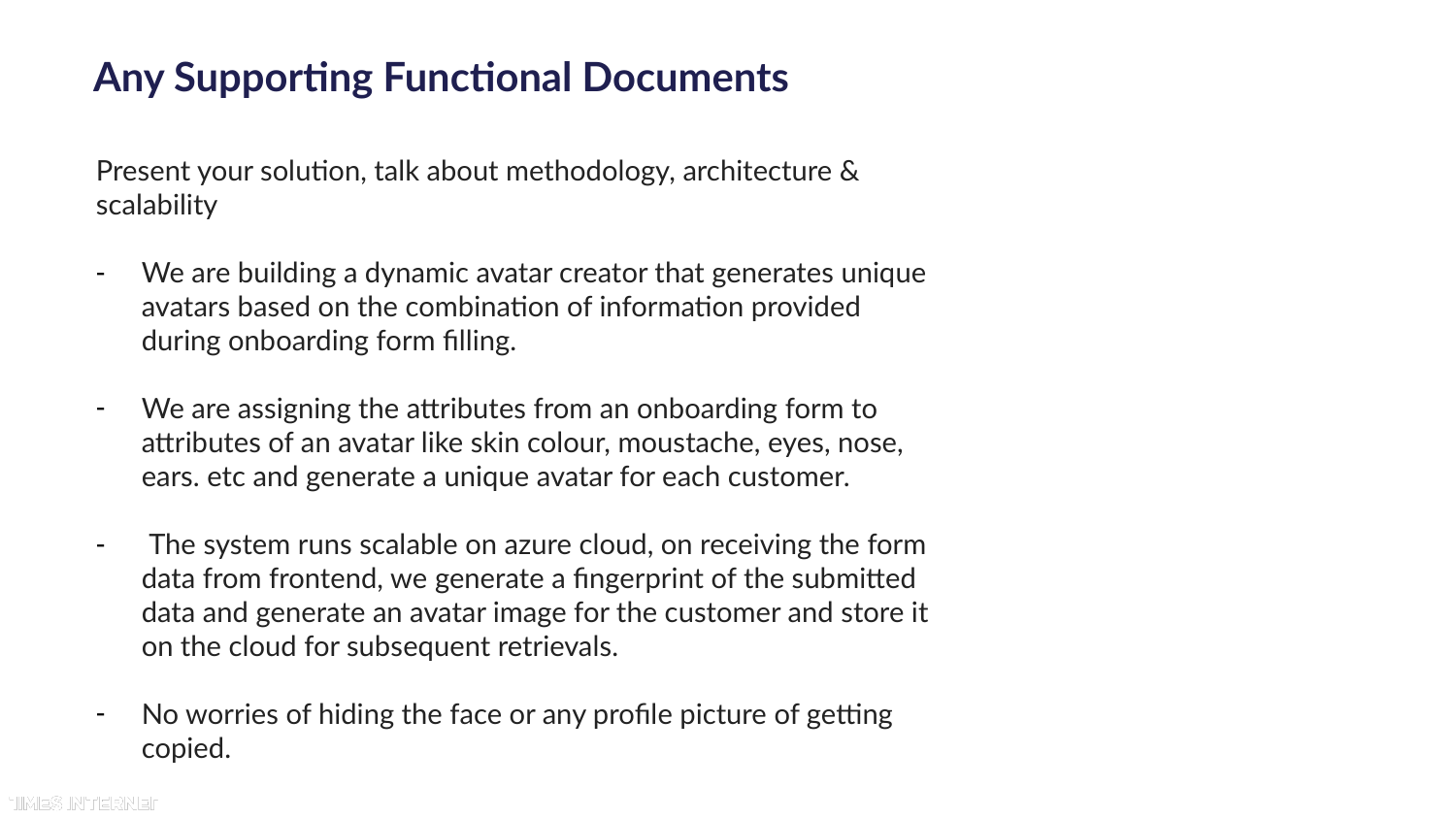

# Any Supporting Functional Documents
Present your solution, talk about methodology, architecture & scalability

We are building a dynamic avatar creator that generates unique avatars based on the combination of information provided during onboarding form filling.

We are assigning the attributes from an onboarding form to attributes of an avatar like skin colour, moustache, eyes, nose, ears. etc and generate a unique avatar for each customer.

 The system runs scalable on azure cloud, on receiving the form data from frontend, we generate a fingerprint of the submitted data and generate an avatar image for the customer and store it on the cloud for subsequent retrievals.

No worries of hiding the face or any profile picture of getting copied.